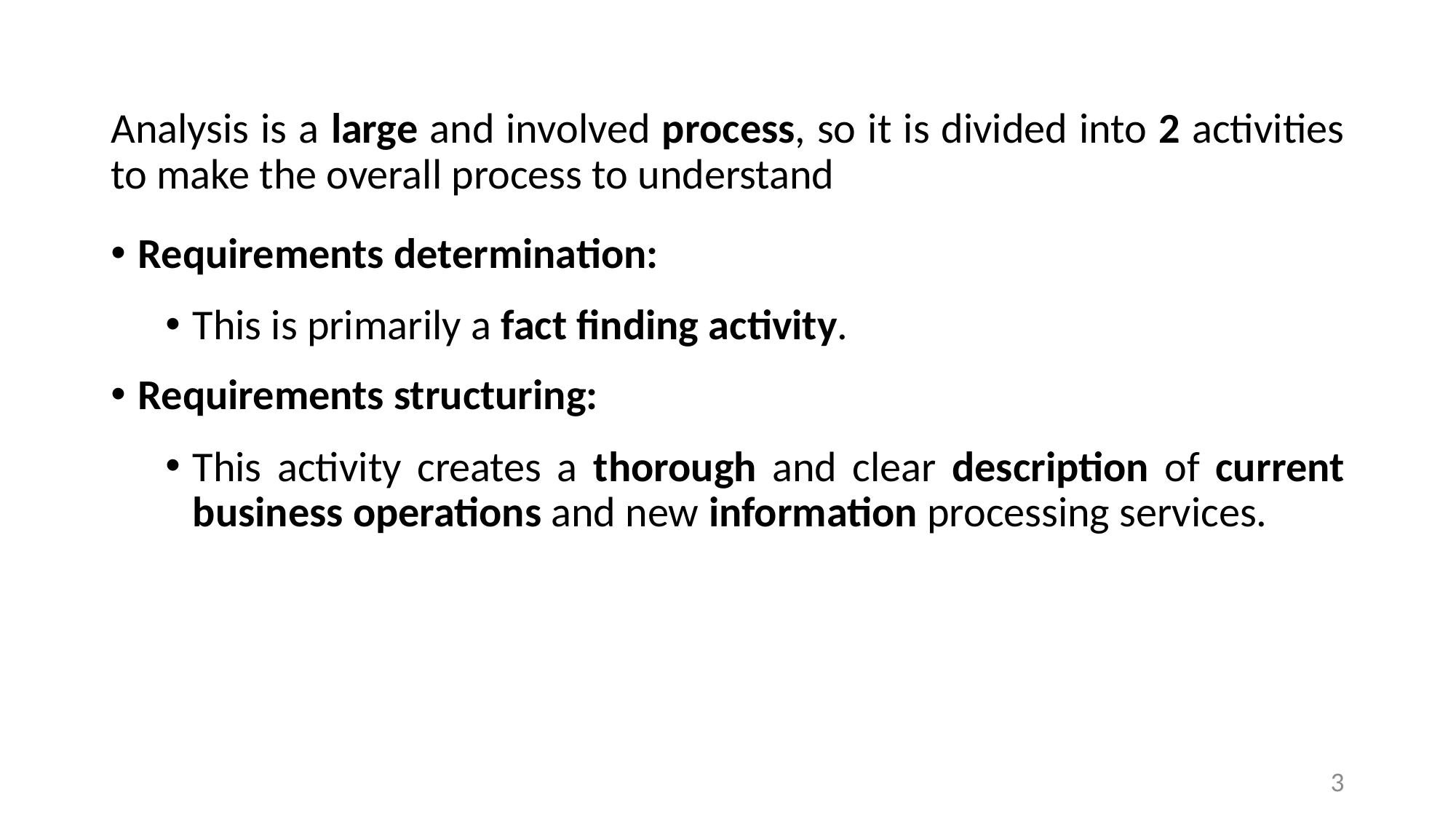

Analysis is a large and involved process, so it is divided into 2 activities to make the overall process to understand
Requirements determination:
This is primarily a fact finding activity.
Requirements structuring:
This activity creates a thorough and clear description of current business operations and new information processing services.

3